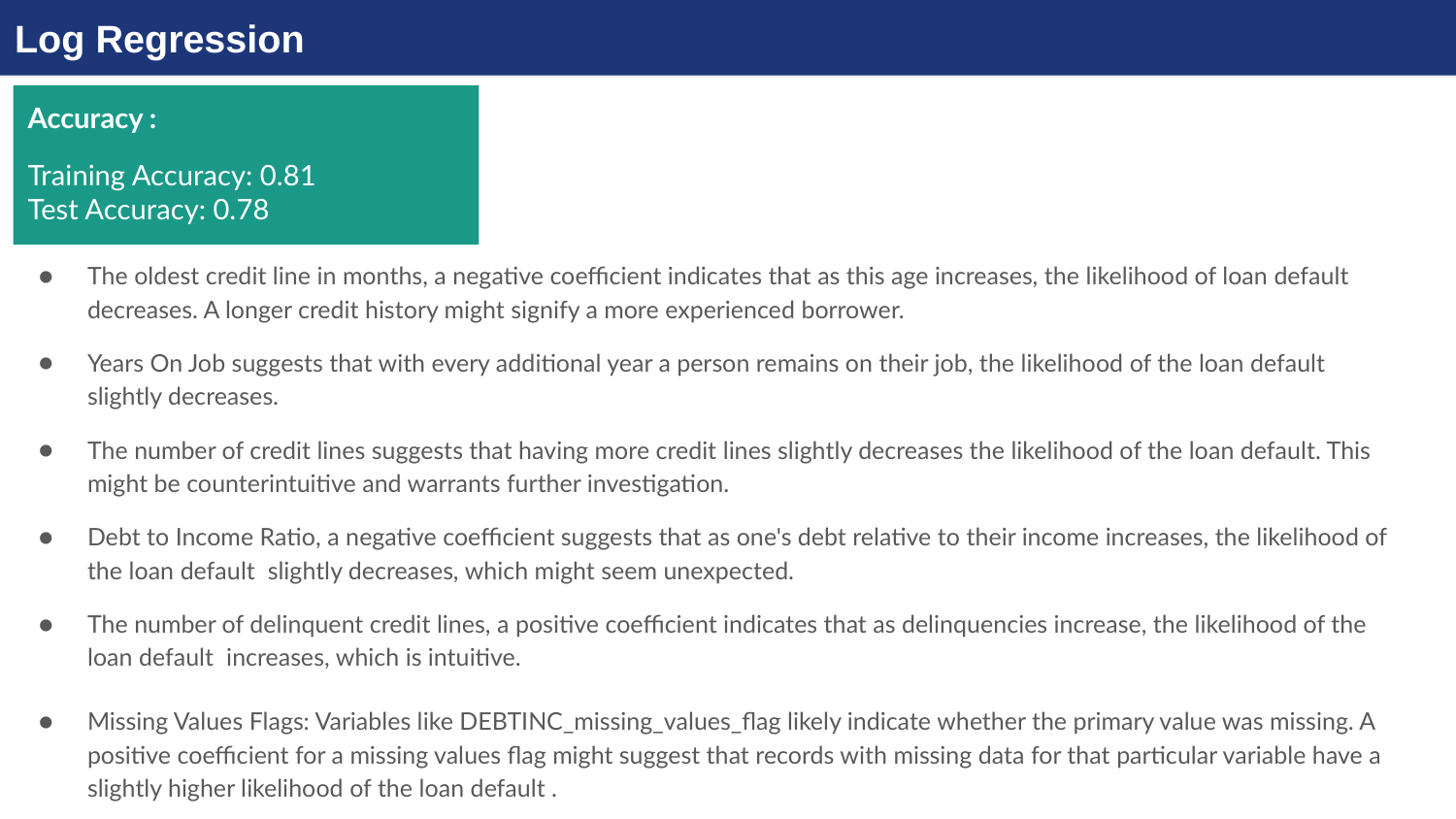

# Log Regression
Accuracy :
Training Accuracy: 0.81
Test Accuracy: 0.78

The oldest credit line in months, a negative coefficient indicates that as this age increases, the likelihood of loan default decreases. A longer credit history might signify a more experienced borrower.
Years On Job suggests that with every additional year a person remains on their job, the likelihood of the loan default  slightly decreases.
The number of credit lines suggests that having more credit lines slightly decreases the likelihood of the loan default. This might be counterintuitive and warrants further investigation.
Debt to Income Ratio, a negative coefficient suggests that as one's debt relative to their income increases, the likelihood of the loan default  slightly decreases, which might seem unexpected.
The number of delinquent credit lines, a positive coefficient indicates that as delinquencies increase, the likelihood of the loan default  increases, which is intuitive.
Missing Values Flags: Variables like DEBTINC_missing_values_flag likely indicate whether the primary value was missing. A positive coefficient for a missing values flag might suggest that records with missing data for that particular variable have a slightly higher likelihood of the loan default .